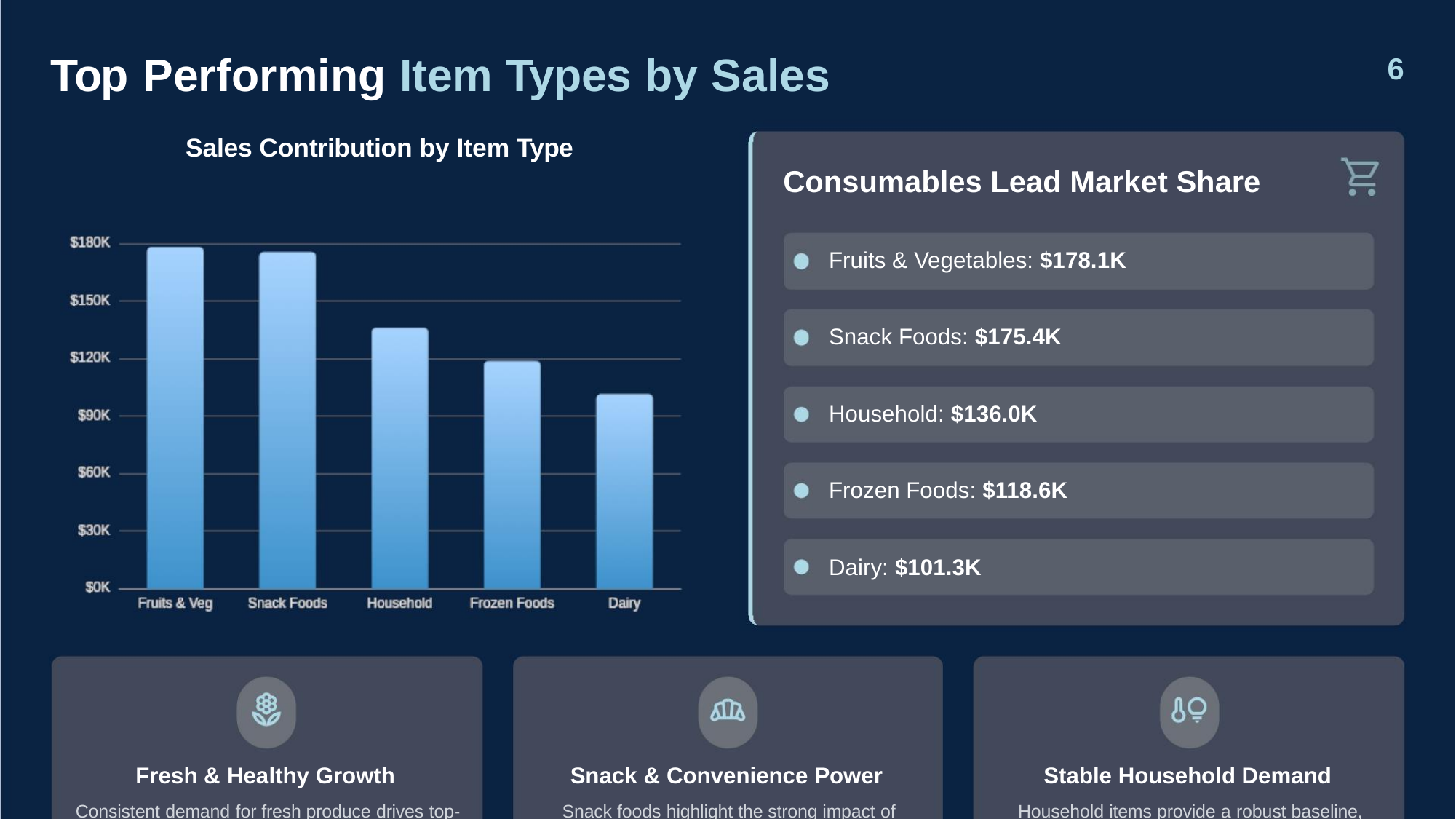

Top Performing Item Types by Sales
6
Sales Contribution by Item Type
Consumables Lead Market Share
Fruits & Vegetables: $178.1K
Snack Foods: $175.4K
Household: $136.0K
Frozen Foods: $118.6K
Dairy: $101.3K
Fresh & Healthy Growth
Snack & Convenience Power
Stable Household Demand
Consistent demand for fresh produce drives top-
tier sales performance.
Snack foods highlight the strong impact of
impulse and everyday purchases.
Household items provide a robust baseline,
reflecting essential consumer needs.
High Margin
Customer Loyalty
Frequent Buys
Impulse Driven
Essential Goods
Steady Revenue